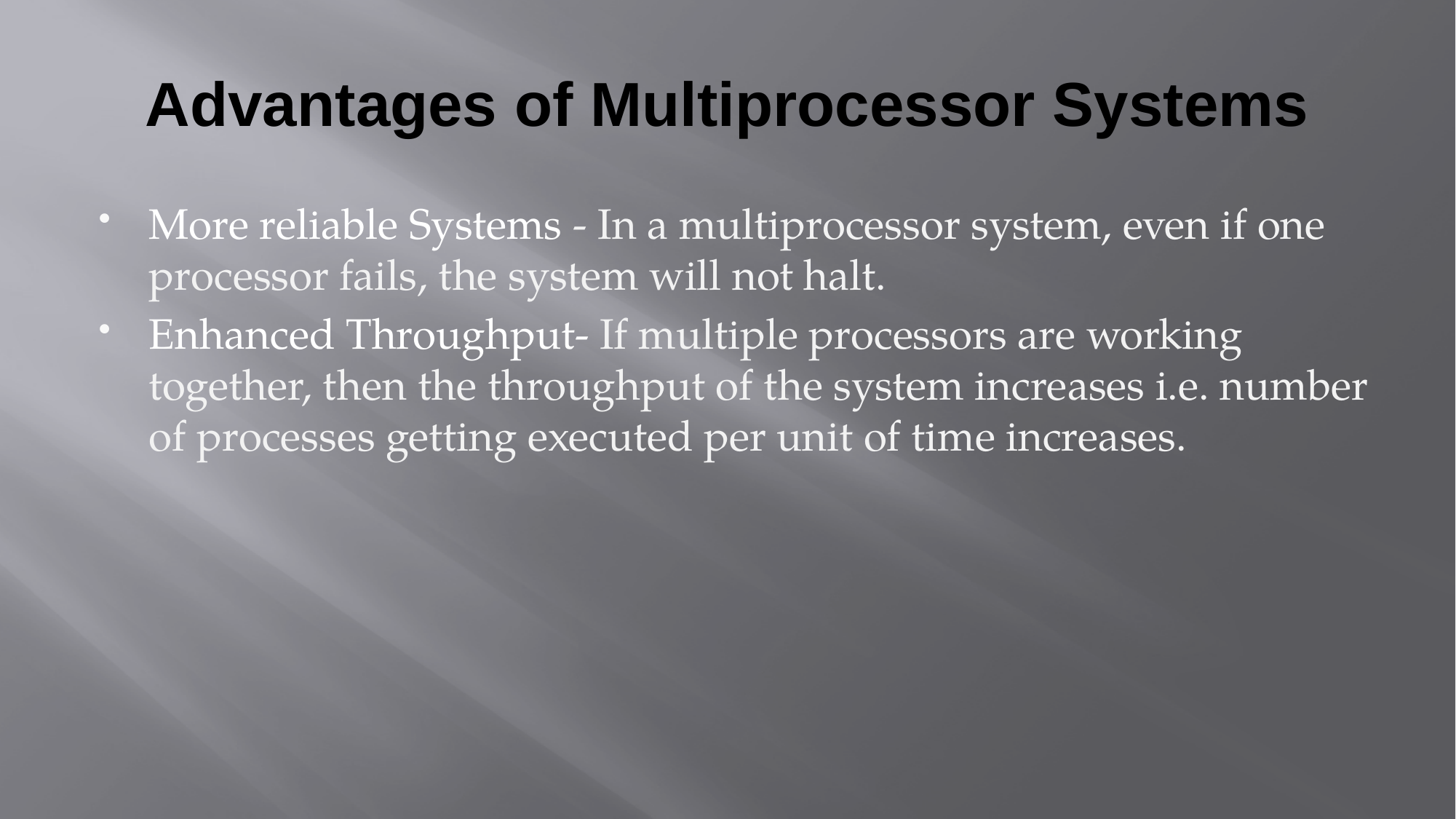

# Advantages of Multiprocessor Systems
More reliable Systems - In a multiprocessor system, even if one processor fails, the system will not halt.
Enhanced Throughput- If multiple processors are working together, then the throughput of the system increases i.e. number of processes getting executed per unit of time increases.